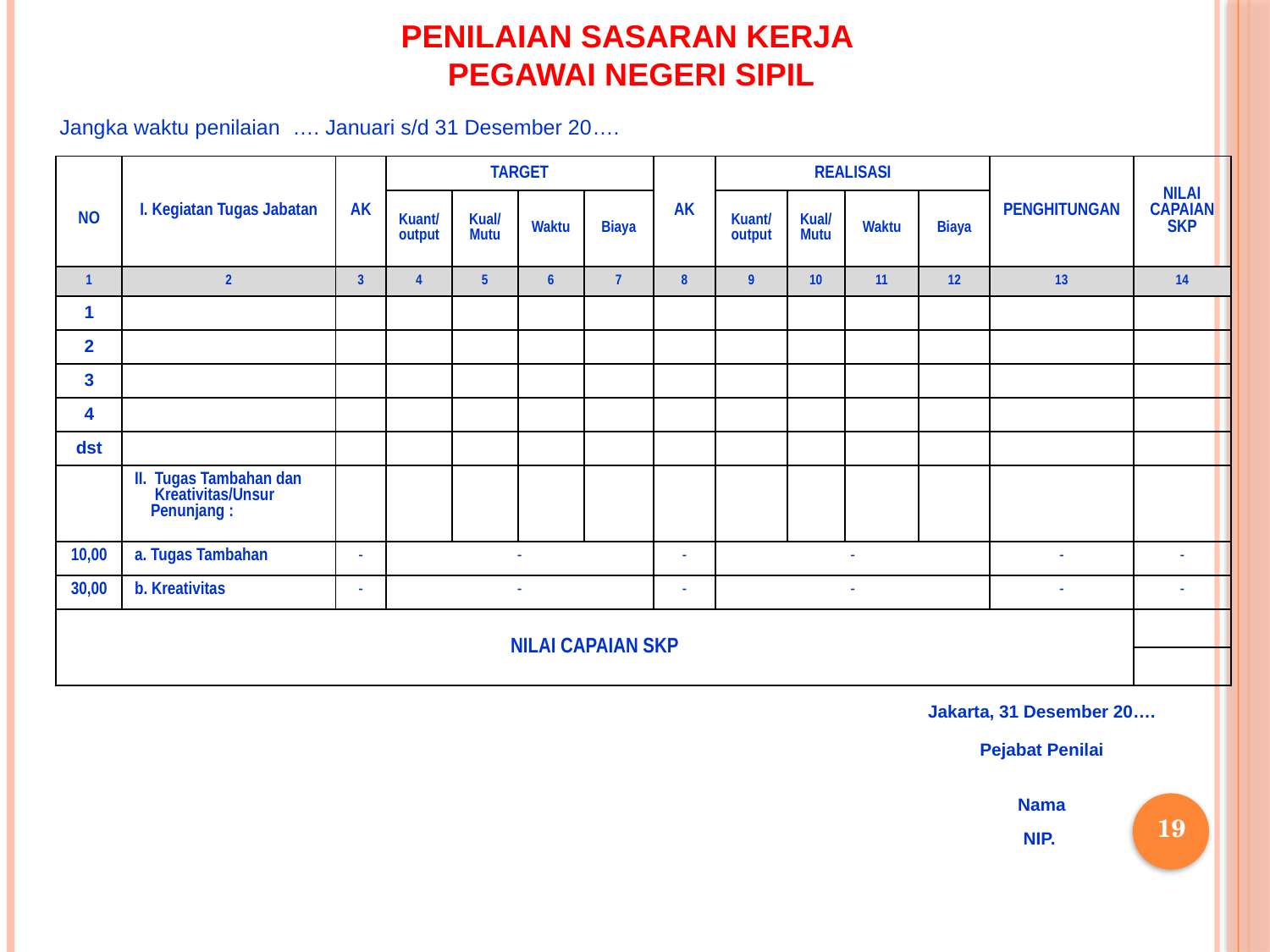

PENILAIAN SASARAN KERJA
PEGAWAI NEGERI SIPIL
Jangka waktu penilaian  …. Januari s/d 31 Desember 20….
| NO | I. Kegiatan Tugas Jabatan | AK | TARGET |  |  |  | AK | REALISASI |  |  |  | PENGHITUNGAN | NILAI CAPAIAN SKP |
| --- | --- | --- | --- | --- | --- | --- | --- | --- | --- | --- | --- | --- | --- |
|  |  |  | Kuant/output | Kual/ Mutu | Waktu | Biaya |  | Kuant/ output | Kual/ Mutu | Waktu | Biaya |  |  |
| 1 | 2 | 3 | 4 | 5 | 6 | 7 | 8 | 9 | 10 | 11 | 12 | 13 | 14 |
| 1 |  |  |  |  |  |  |  |  |  |  |  |  |  |
| 2 |  |  |  |  |  |  |  |  |  |  |  |  |  |
| 3 |  |  |  |  |  |  |  |  |  |  |  |  |  |
| 4 |  |  |  |  |  |  |  |  |  |  |  |  |  |
| dst |  |  |  |  |  |  |  |  |  |  |  |  |  |
|  | II. Tugas Tambahan dan Kreativitas/Unsur Penunjang : |  |  |  |  |  |  |  |  |  |  |  |  |
| 10,00 | a. Tugas Tambahan | - | - |  |  |  | - | - |  |  |  | - | - |
| 30,00 | b. Kreativitas | - | - |  |  |  | - | - |  |  |  | - | - |
| NILAI CAPAIAN SKP |  |  |  |  |  |  |  |  |  |  |  |  |  |
|  |  |  |  |  |  |  |  |  |  |  |  |  |  |
|  | Jakarta, 31 Desember 20…. |
| --- | --- |
|  | Pejabat Penilai |
|  | Nama |
|  | NIP. |
19